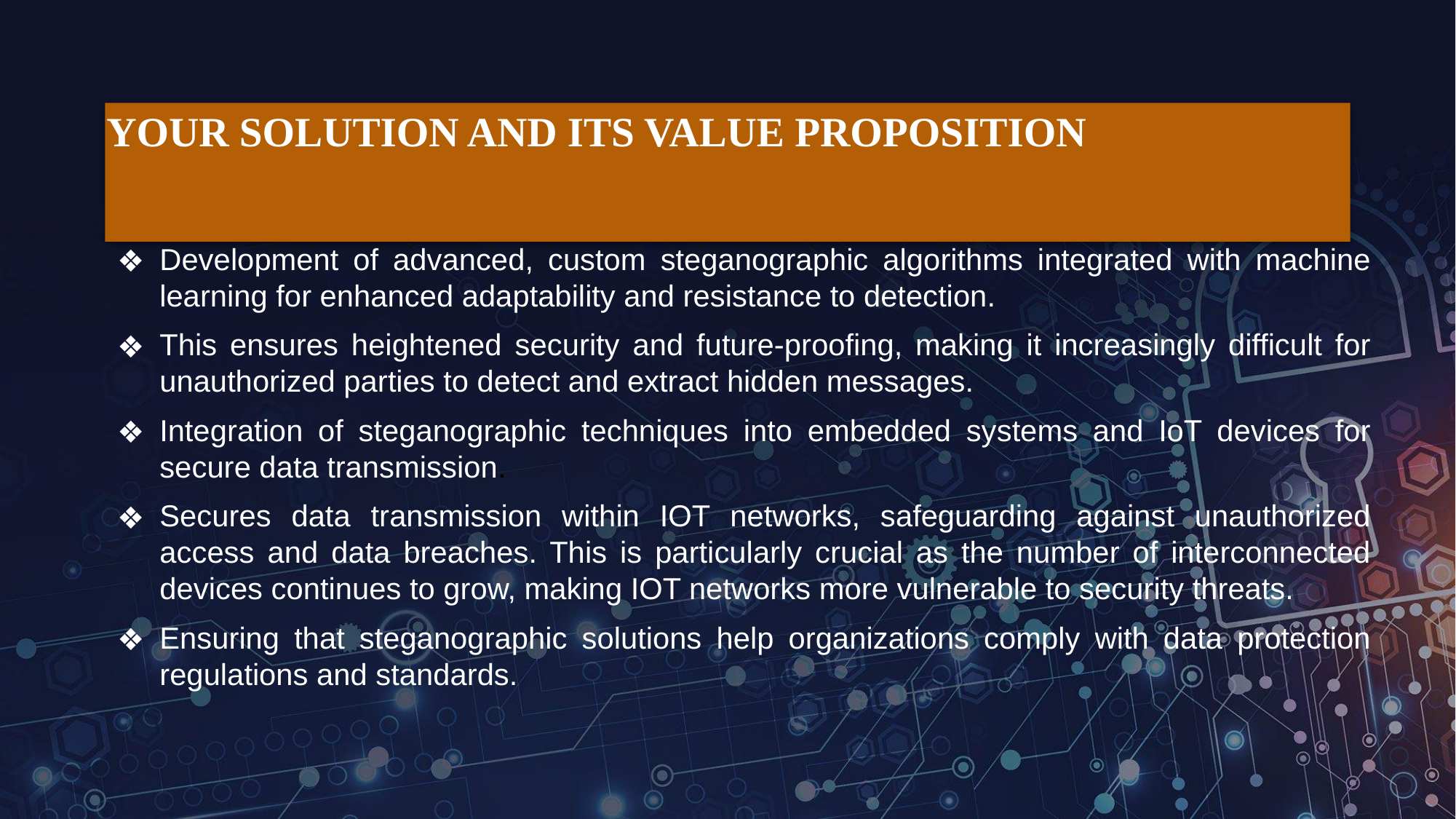

# YOUR SOLUTION AND ITS VALUE PROPOSITION
Development of advanced, custom steganographic algorithms integrated with machine learning for enhanced adaptability and resistance to detection.
This ensures heightened security and future-proofing, making it increasingly difficult for unauthorized parties to detect and extract hidden messages.
Integration of steganographic techniques into embedded systems and IoT devices for secure data transmission.
Secures data transmission within IOT networks, safeguarding against unauthorized access and data breaches. This is particularly crucial as the number of interconnected devices continues to grow, making IOT networks more vulnerable to security threats.
Ensuring that steganographic solutions help organizations comply with data protection regulations and standards.